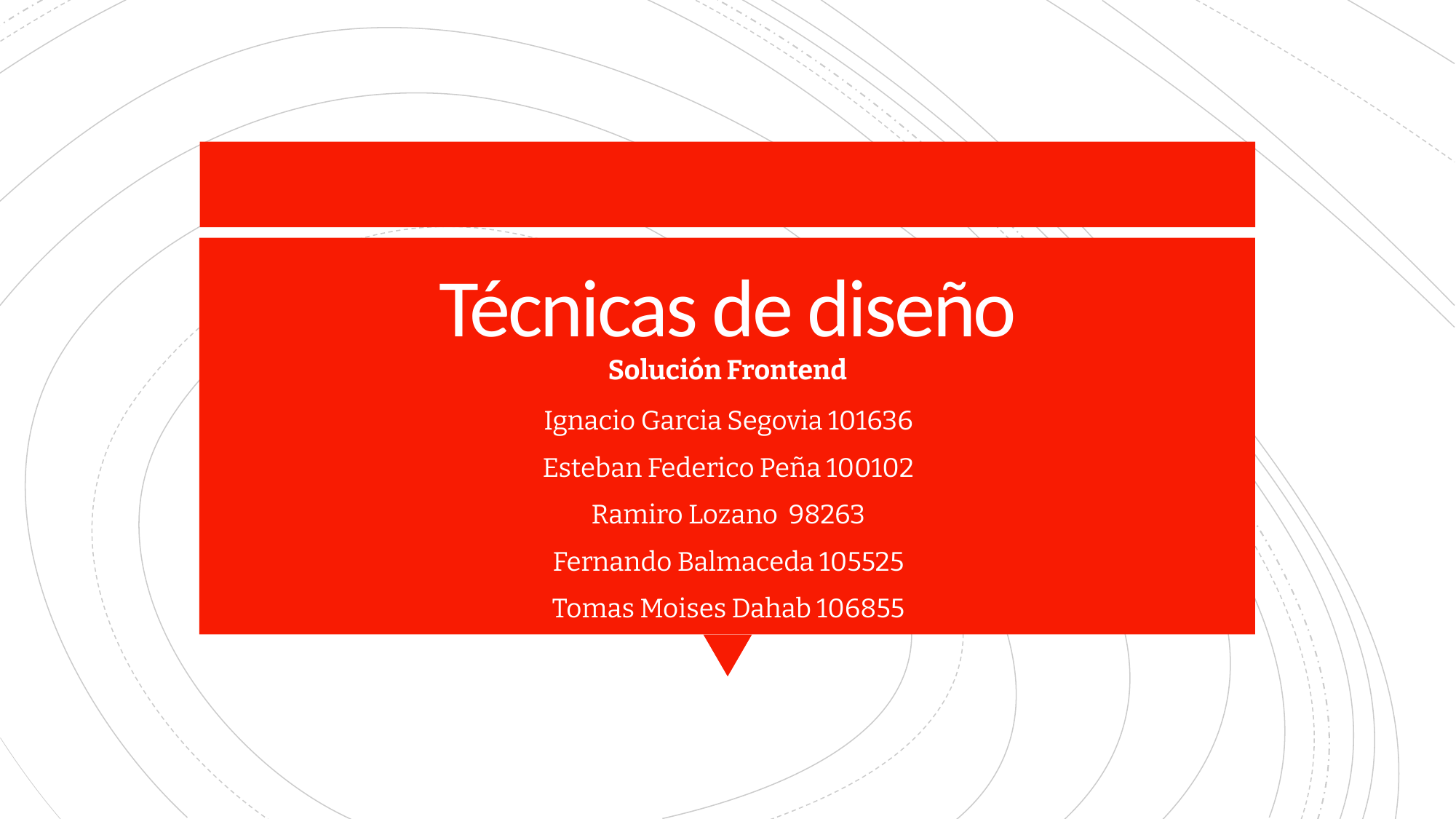

# Técnicas de diseño
Solución Frontend
Ignacio Garcia Segovia 101636
Esteban Federico Peña 100102
Ramiro Lozano  98263
Fernando Balmaceda 105525
Tomas Moises Dahab 106855